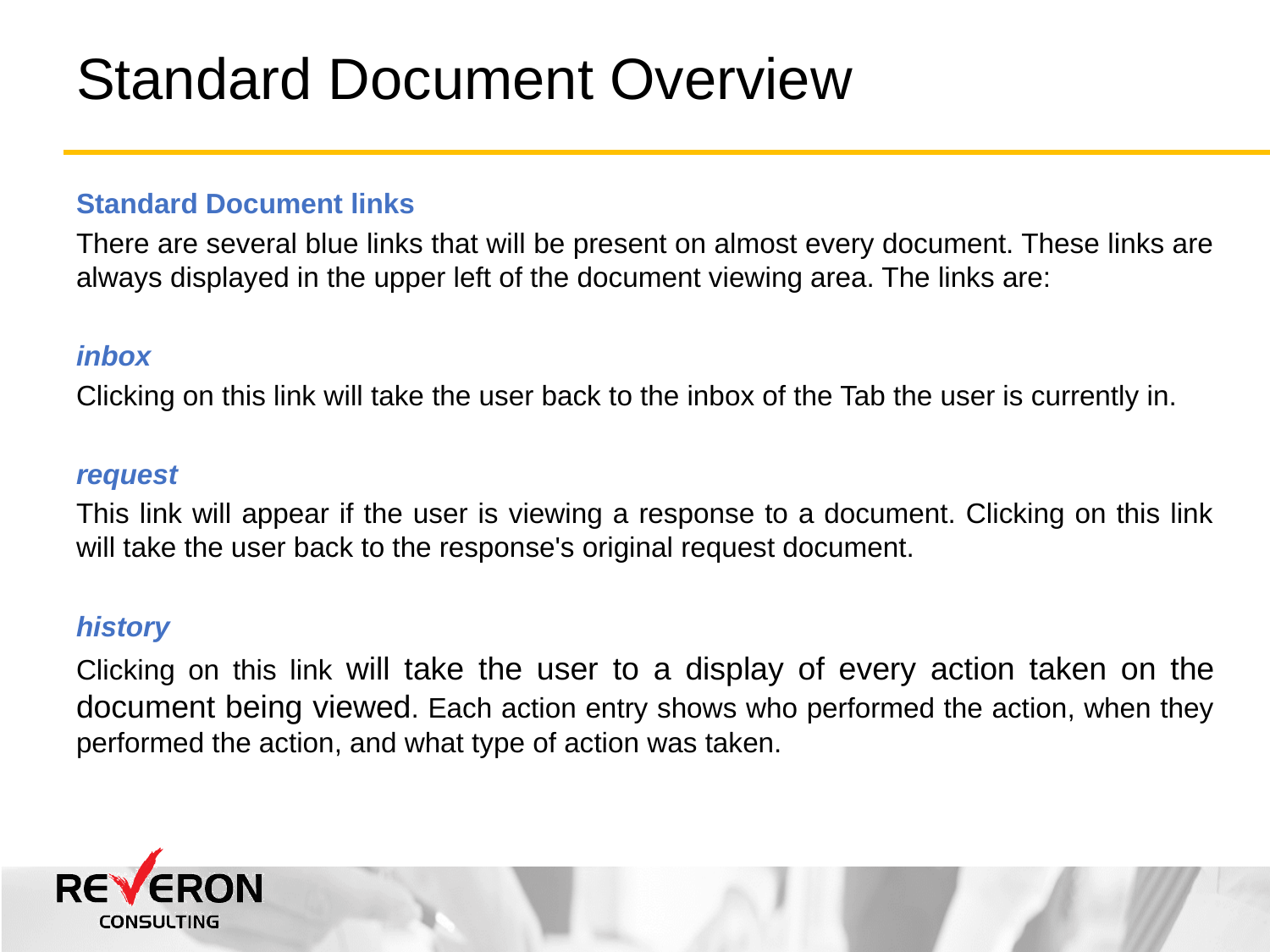

# Standard Document Overview
Standard Document links
There are several blue links that will be present on almost every document. These links are always displayed in the upper left of the document viewing area. The links are:

inbox
Clicking on this link will take the user back to the inbox of the Tab the user is currently in.

request
This link will appear if the user is viewing a response to a document. Clicking on this link will take the user back to the response's original request document.

history
Clicking on this link will take the user to a display of every action taken on the document being viewed. Each action entry shows who performed the action, when they performed the action, and what type of action was taken.